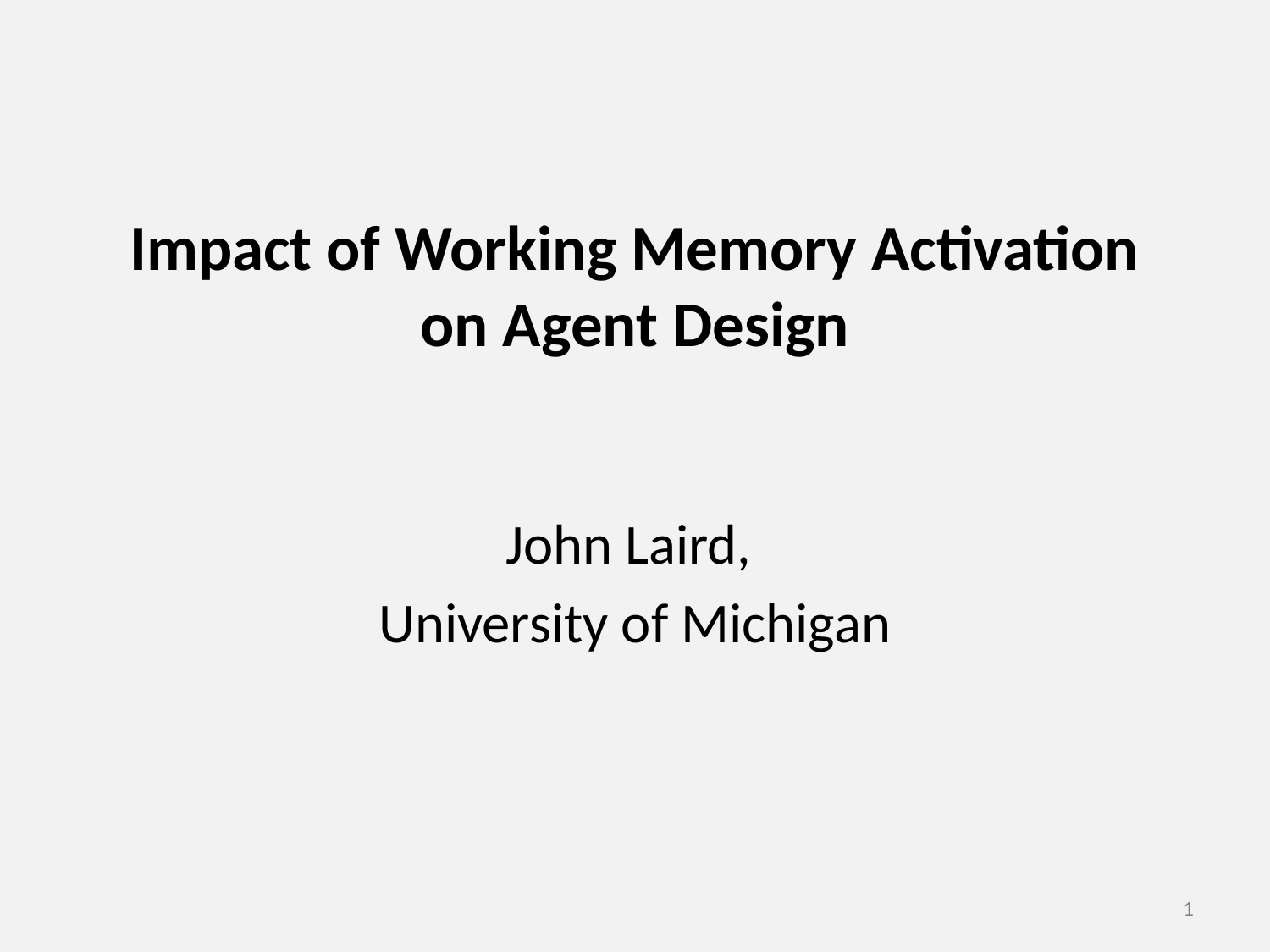

# Impact of Working Memory Activation on Agent Design
John Laird,
University of Michigan
1